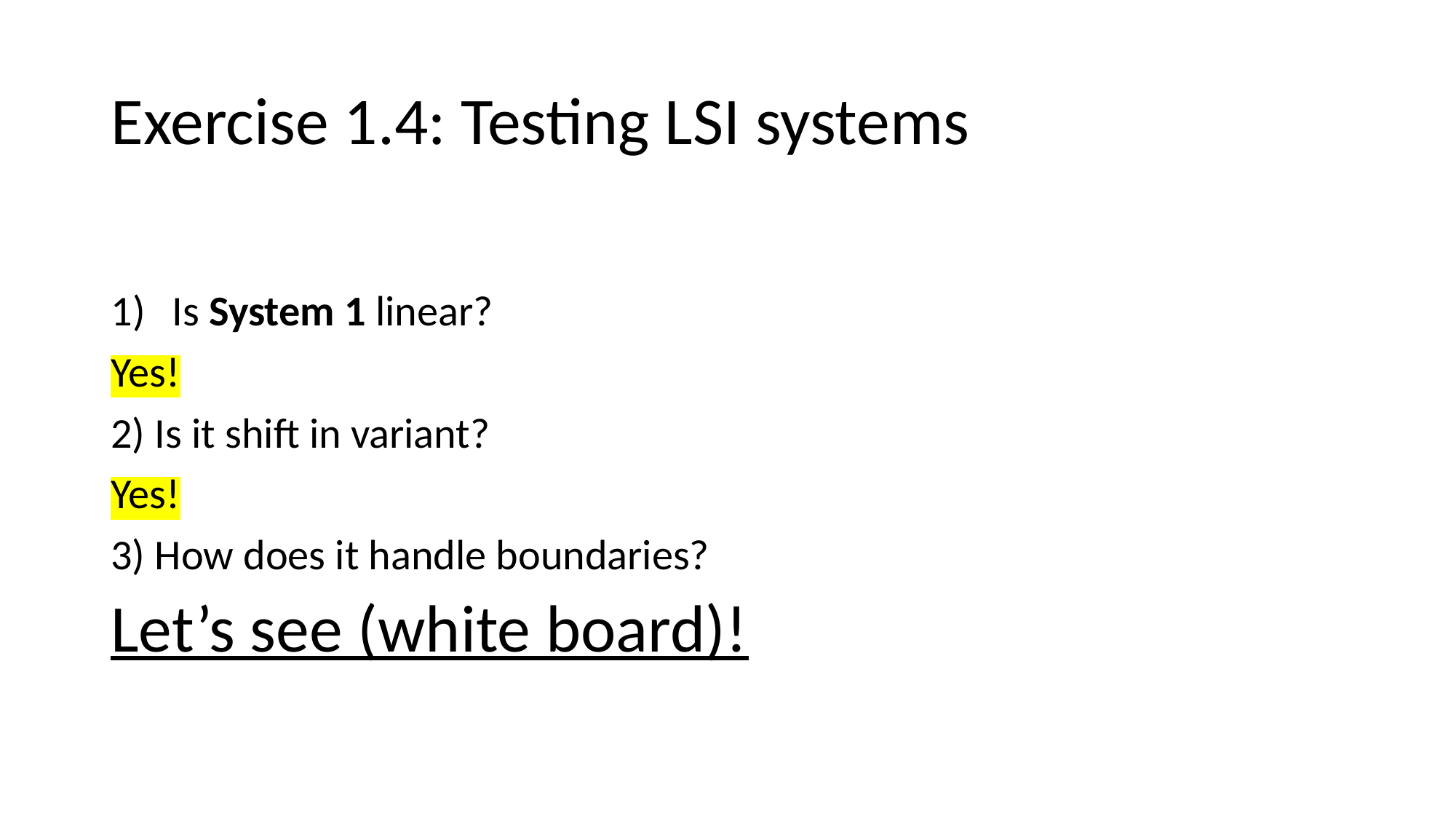

# Exercise 1.4: Testing LSI systems

Is System 1 linear?
Yes!
2) Is it shift in variant?
Yes!
3) How does it handle boundaries?
Let’s see (white board)!